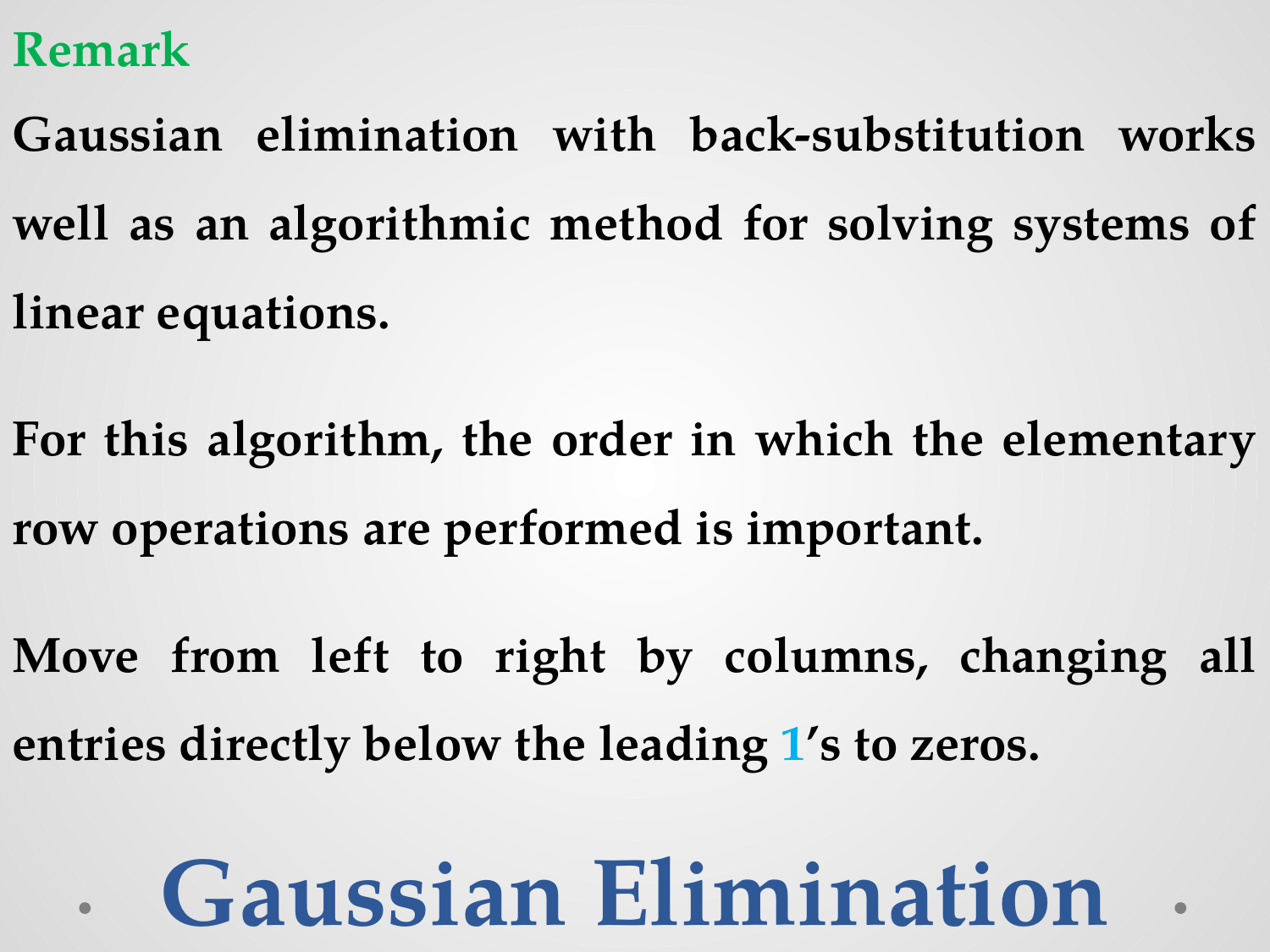

Remark
Gaussian elimination with back-substitution works well as an algorithmic method for solving systems of linear equations.
For this algorithm, the order in which the elementary row operations are performed is important.
Move from left to right by columns, changing all entries directly below the leading 1’s to zeros.
Gaussian Elimination